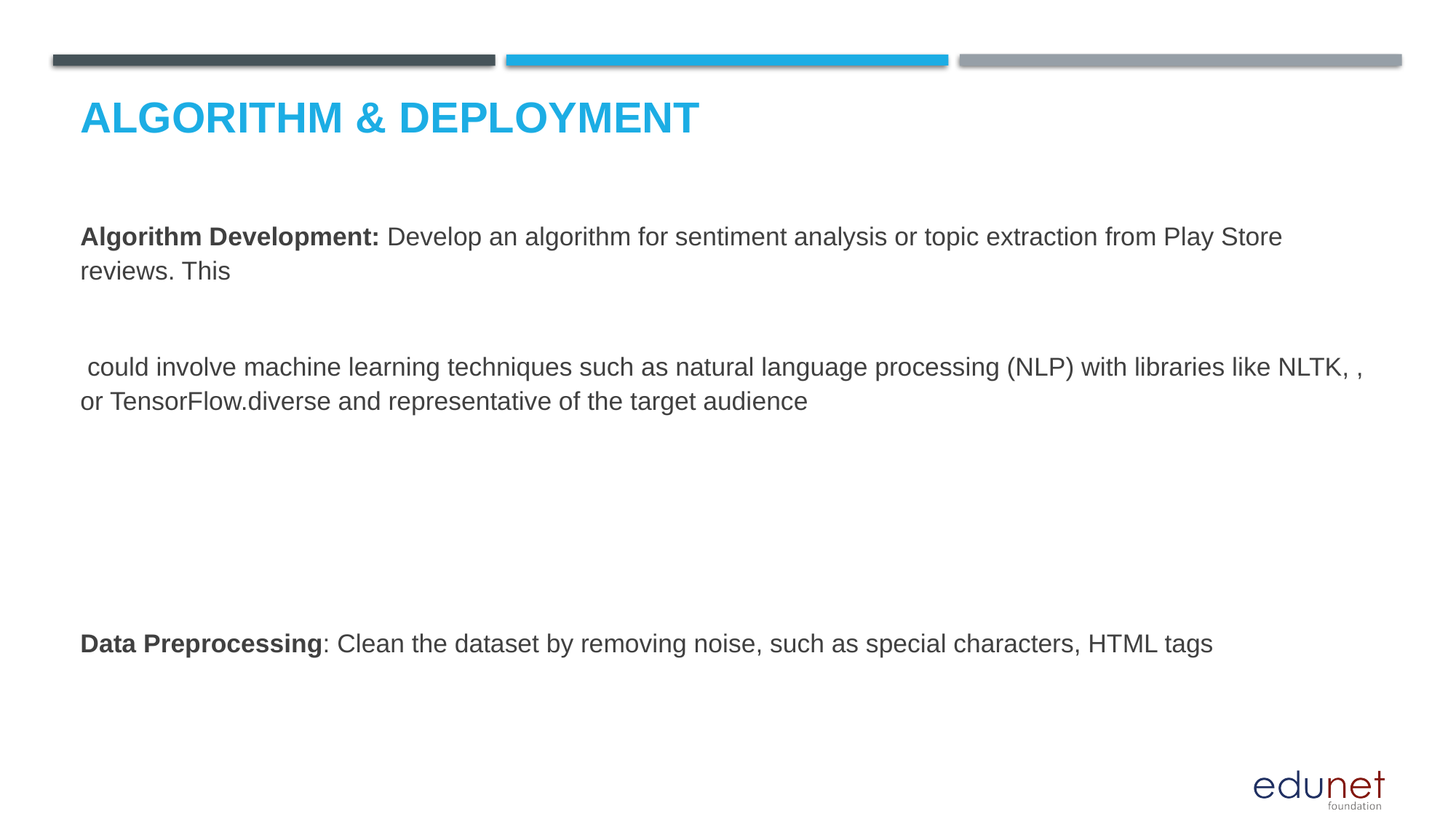

# Algorithm & Deployment
Algorithm Development: Develop an algorithm for sentiment analysis or topic extraction from Play Store reviews. This

 could involve machine learning techniques such as natural language processing (NLP) with libraries like NLTK, , or TensorFlow.diverse and representative of the target audience

Data Preprocessing: Clean the dataset by removing noise, such as special characters, HTML tags